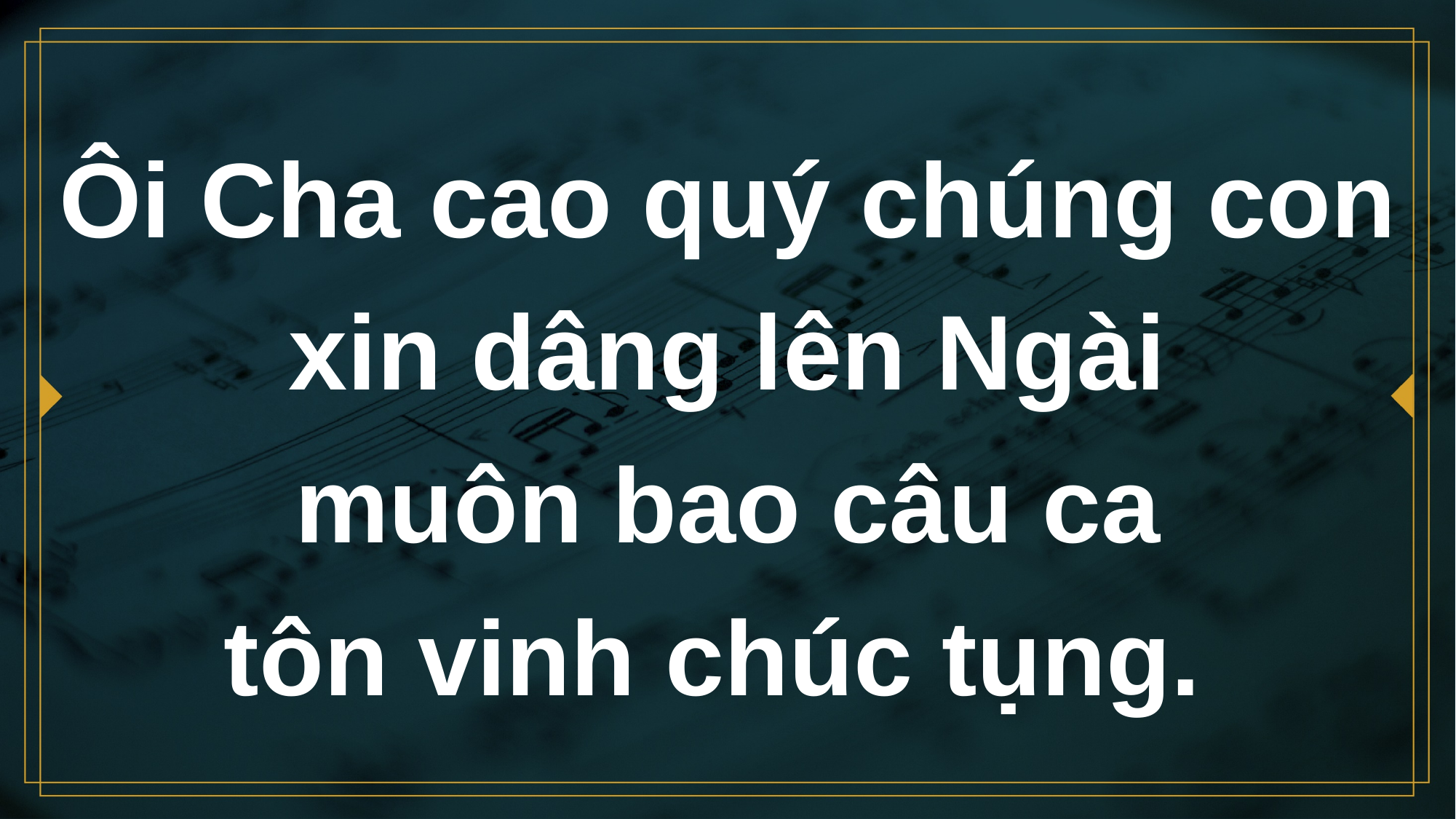

# Ôi Cha cao quý chúng con xin dâng lên Ngài muôn bao câu ca tôn vinh chúc tụng.